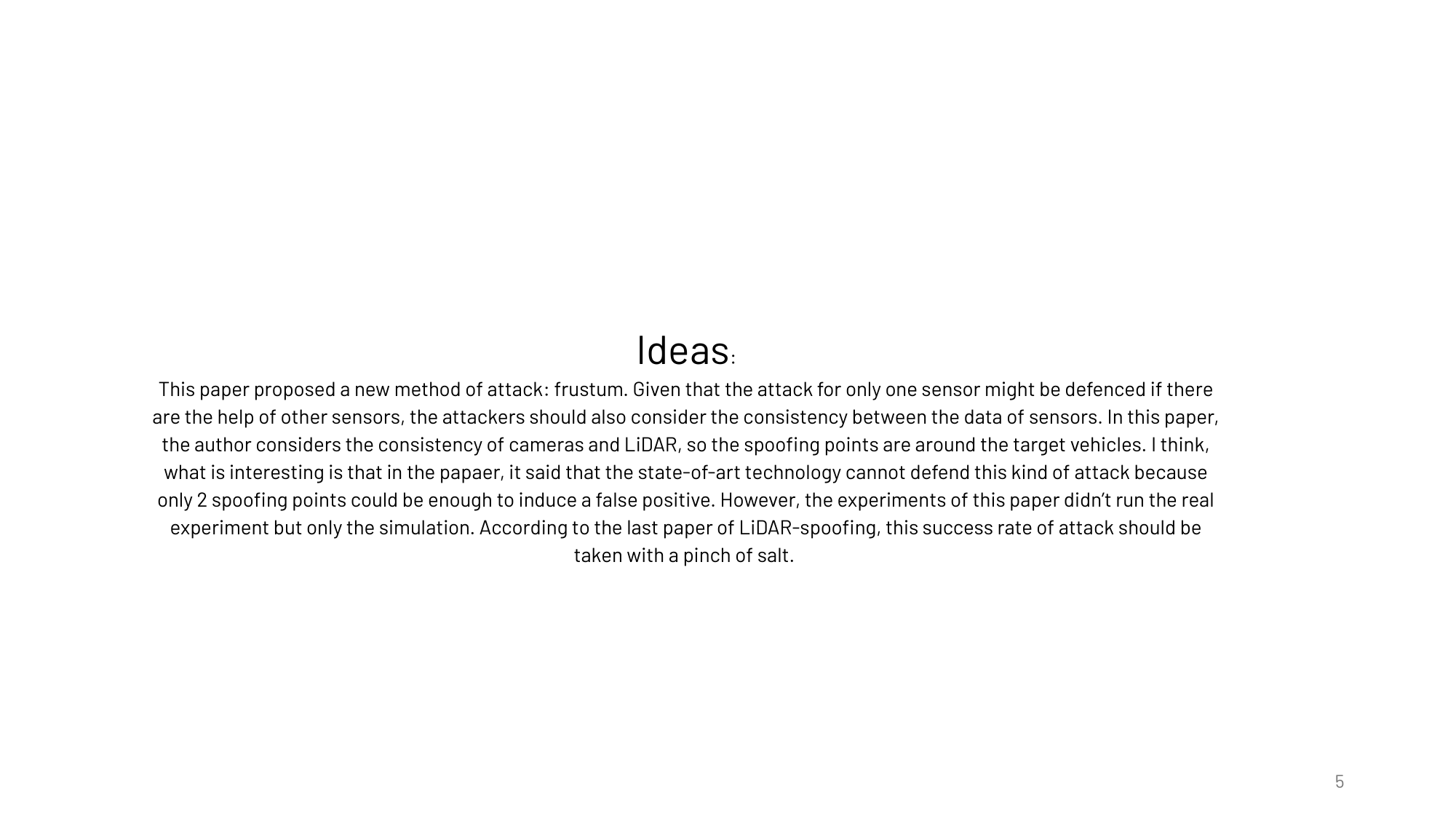

# Ideas: This paper proposed a new method of attack: frustum. Given that the attack for only one sensor might be defenced if there are the help of other sensors, the attackers should also consider the consistency between the data of sensors. In this paper, the author considers the consistency of cameras and LiDAR, so the spoofing points are around the target vehicles. I think, what is interesting is that in the papaer, it said that the state-of-art technology cannot defend this kind of attack because only 2 spoofing points could be enough to induce a false positive. However, the experiments of this paper didn’t run the real experiment but only the simulation. According to the last paper of LiDAR-spoofing, this success rate of attack should be taken with a pinch of salt.
5